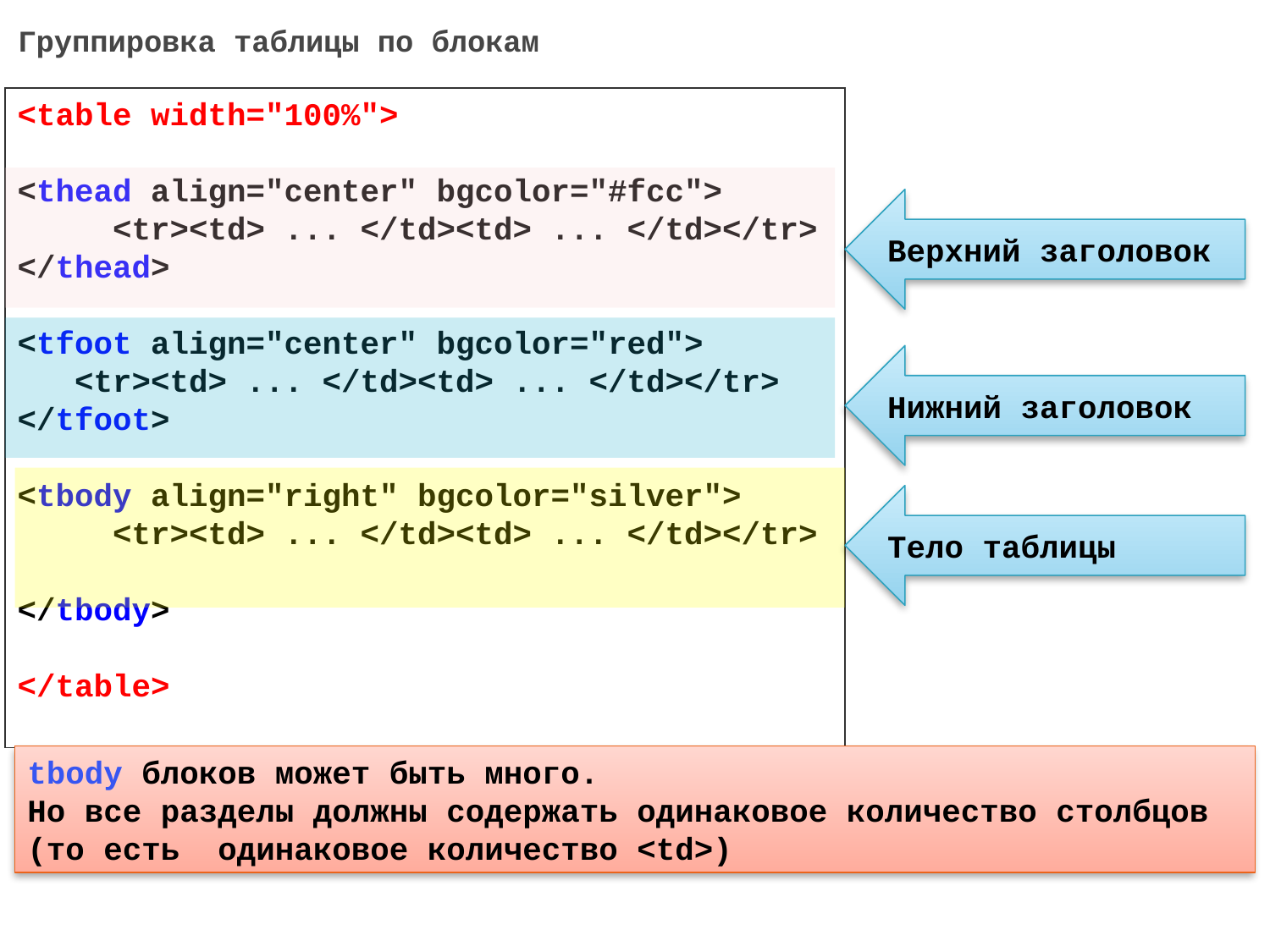

# Группировка таблицы по блокам
<table width="100%">
<thead align="center" bgcolor="#fcc">
     <tr><td> ... </td><td> ... </td></tr>
</thead>
<tfoot align="center" bgcolor="red">
   <tr><td> ... </td><td> ... </td></tr>
</tfoot>
<tbody align="right" bgcolor="silver">
     <tr><td> ... </td><td> ... </td></tr>
</tbody>
</table>

Верхний заголовок

Нижний заголовок

Тело таблицы
tbody блоков может быть много.
Но все разделы должны содержать одинаковое количество столбцов
(то есть  одинаковое количество <td>)